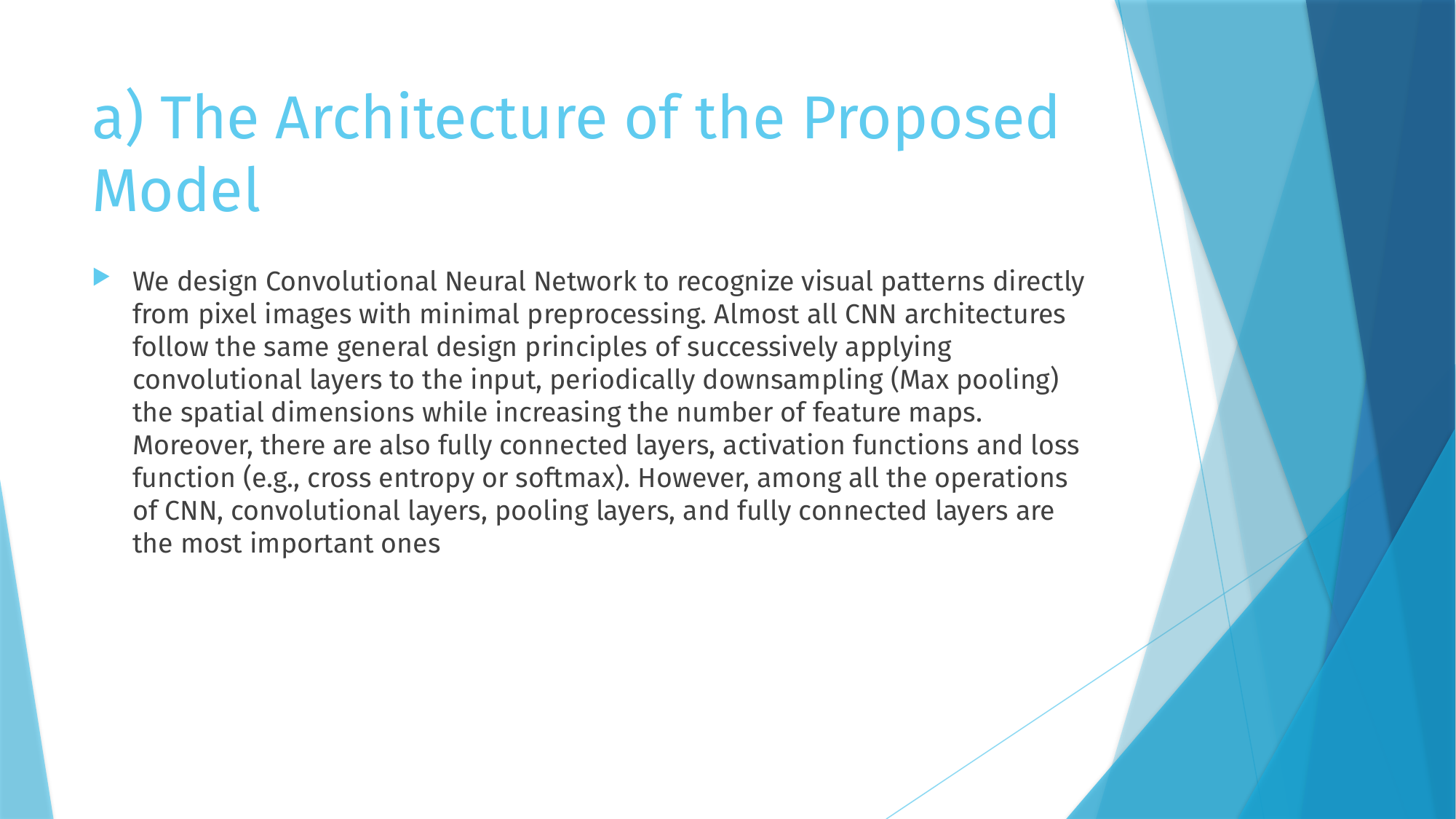

# a) The Architecture of the Proposed Model
We design Convolutional Neural Network to recognize visual patterns directly from pixel images with minimal preprocessing. Almost all CNN architectures follow the same general design principles of successively applying convolutional layers to the input, periodically downsampling (Max pooling) the spatial dimensions while increasing the number of feature maps. Moreover, there are also fully connected layers, activation functions and loss function (e.g., cross entropy or softmax). However, among all the operations of CNN, convolutional layers, pooling layers, and fully connected layers are the most important ones